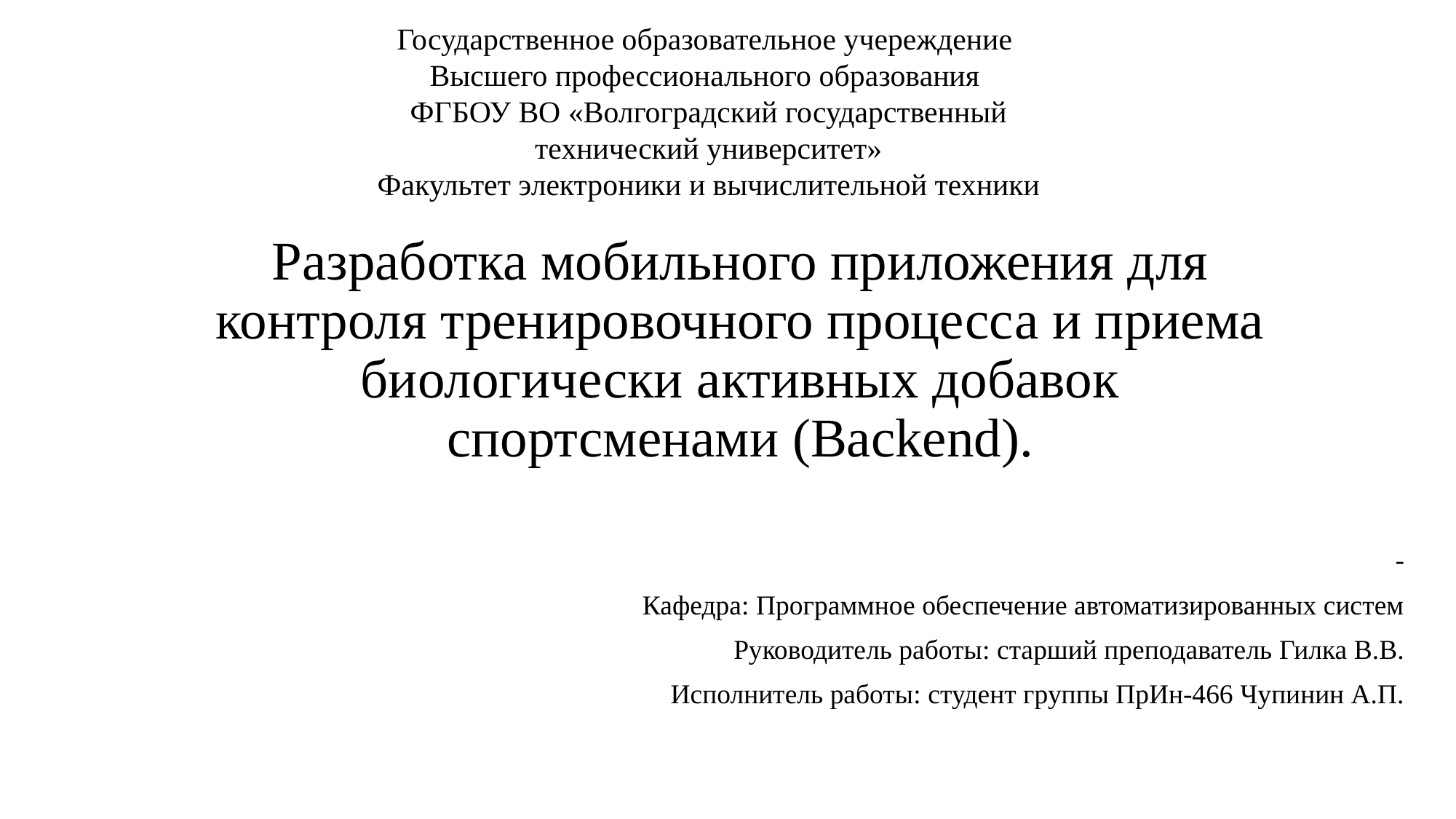

Государственное образовательное учереждение
Высшего профессионального образования
ФГБОУ ВО «Волгоградский государственный технический университет»
Факультет электроники и вычислительной техники
# Разработка мобильного приложения для контроля тренировочного процесса и приема биологически активных добавок спортсменами (Backend).
-
Кафедра: Программное обеспечение автоматизированных систем
Руководитель работы: старший преподаватель Гилка В.В.
Исполнитель работы: студент группы ПрИн-466 Чупинин А.П.